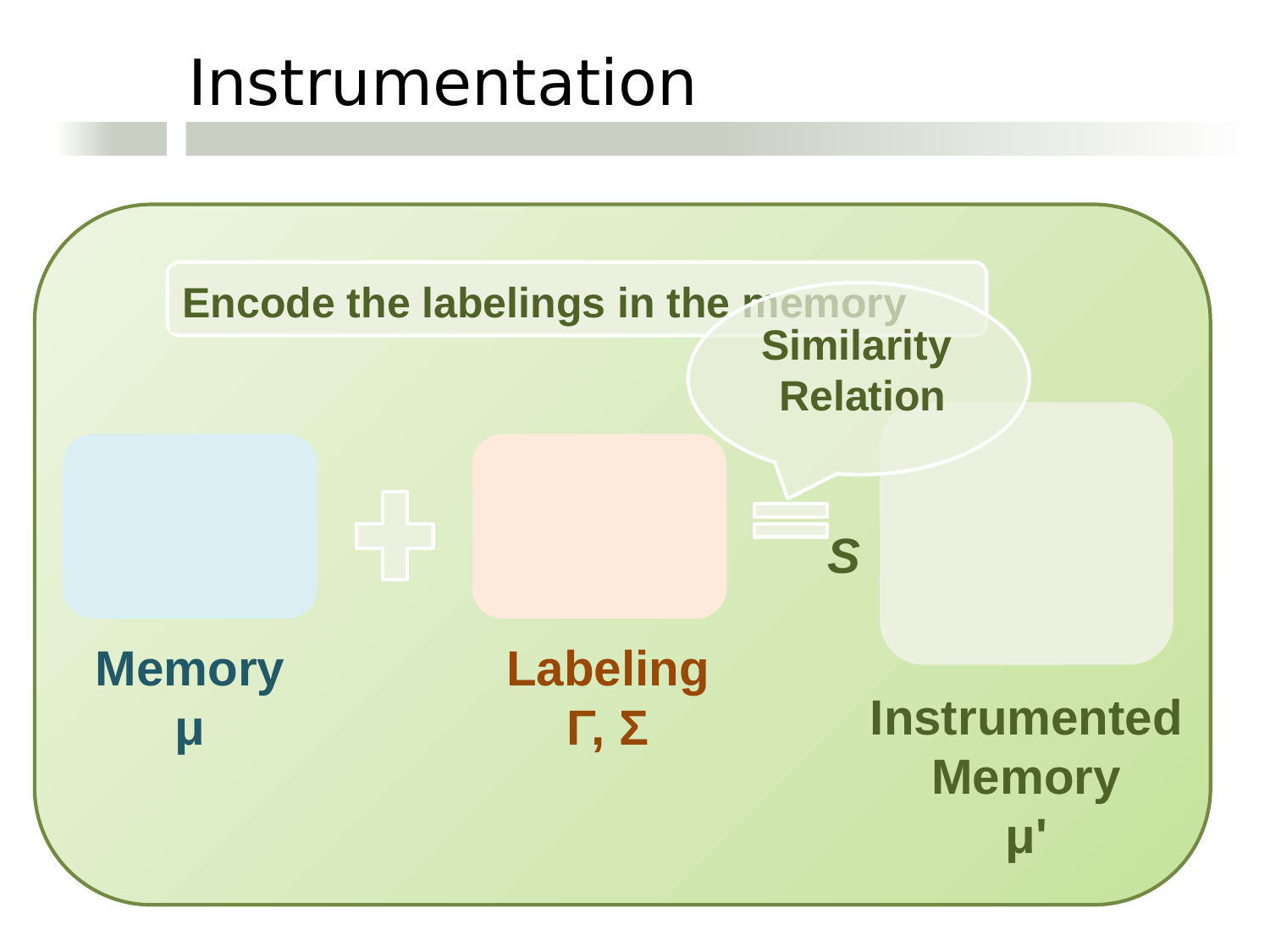

Instrumentation

Encode the labelings in the memory

Similarity
Relation

Instrumented
Memory
μ'

Memory
μ

Labeling
Γ, Σ

S